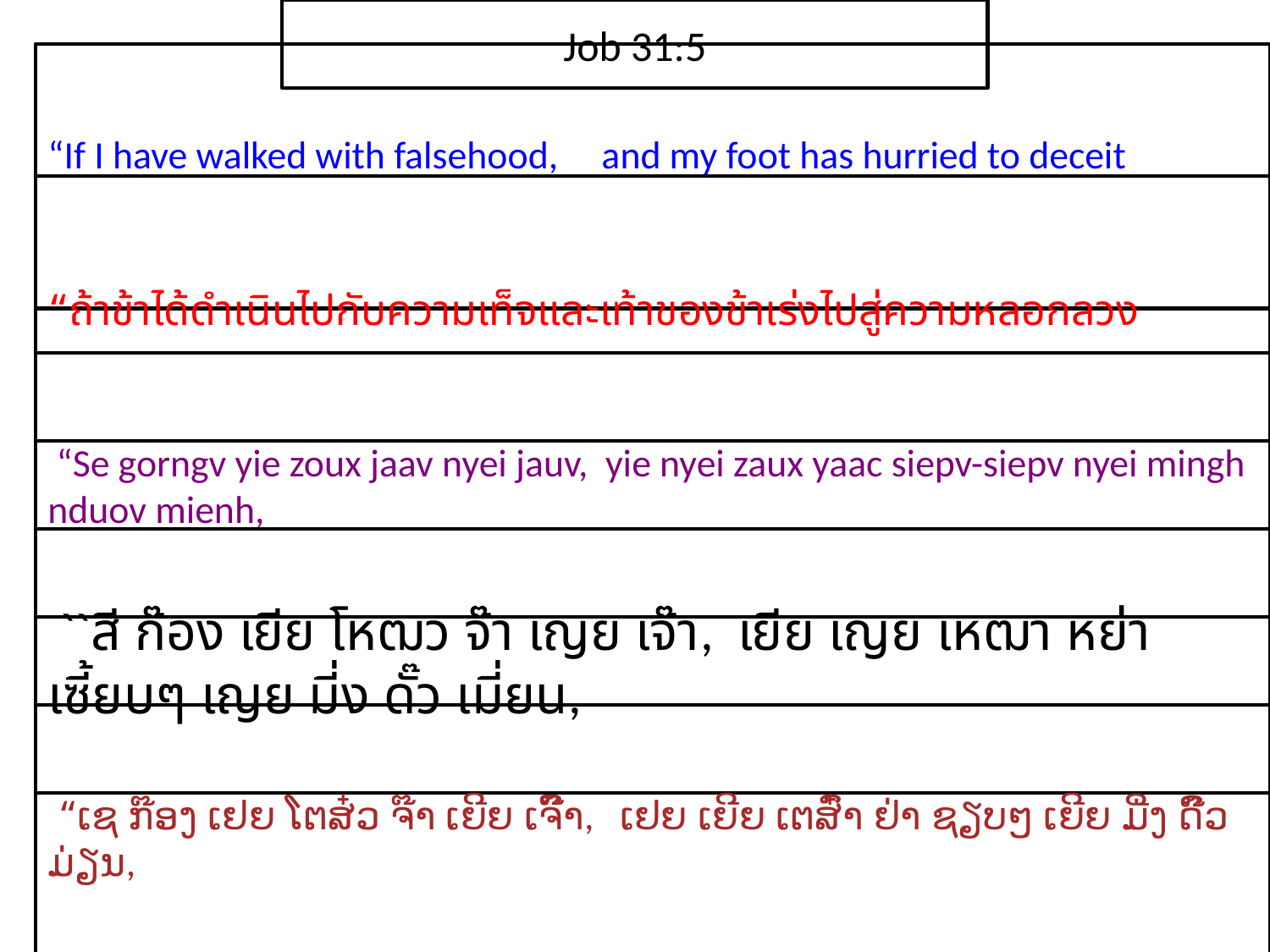

Job 31:5
“If I have walked with falsehood,     and my foot has hurried to deceit
“ถ้า​ข้า​ได้​ดำเนิน​ไป​กับ​ความ​เท็จและ​เท้า​ของ​ข้า​เร่ง​ไปสู่​ความ​หลอก​ลวง
 “Se gorngv yie zoux jaav nyei jauv,  yie nyei zaux yaac siepv-siepv nyei mingh nduov mienh,
 ``สี ก๊อง เยีย โหฒว จ๊า เญย เจ๊า,  เยีย เญย เหฒา หย่า เซี้ยบๆ เญย มี่ง ดั๊ว เมี่ยน,
 “ເຊ ກ໊ອງ ເຢຍ ໂຕສ໋ວ ຈ໊າ ເຍີຍ ເຈົ໊າ,   ເຢຍ ເຍີຍ ເຕສົ໋າ ຢ່າ ຊຽບໆ ເຍີຍ ມີ່ງ ດົ໊ວ ມ່ຽນ,